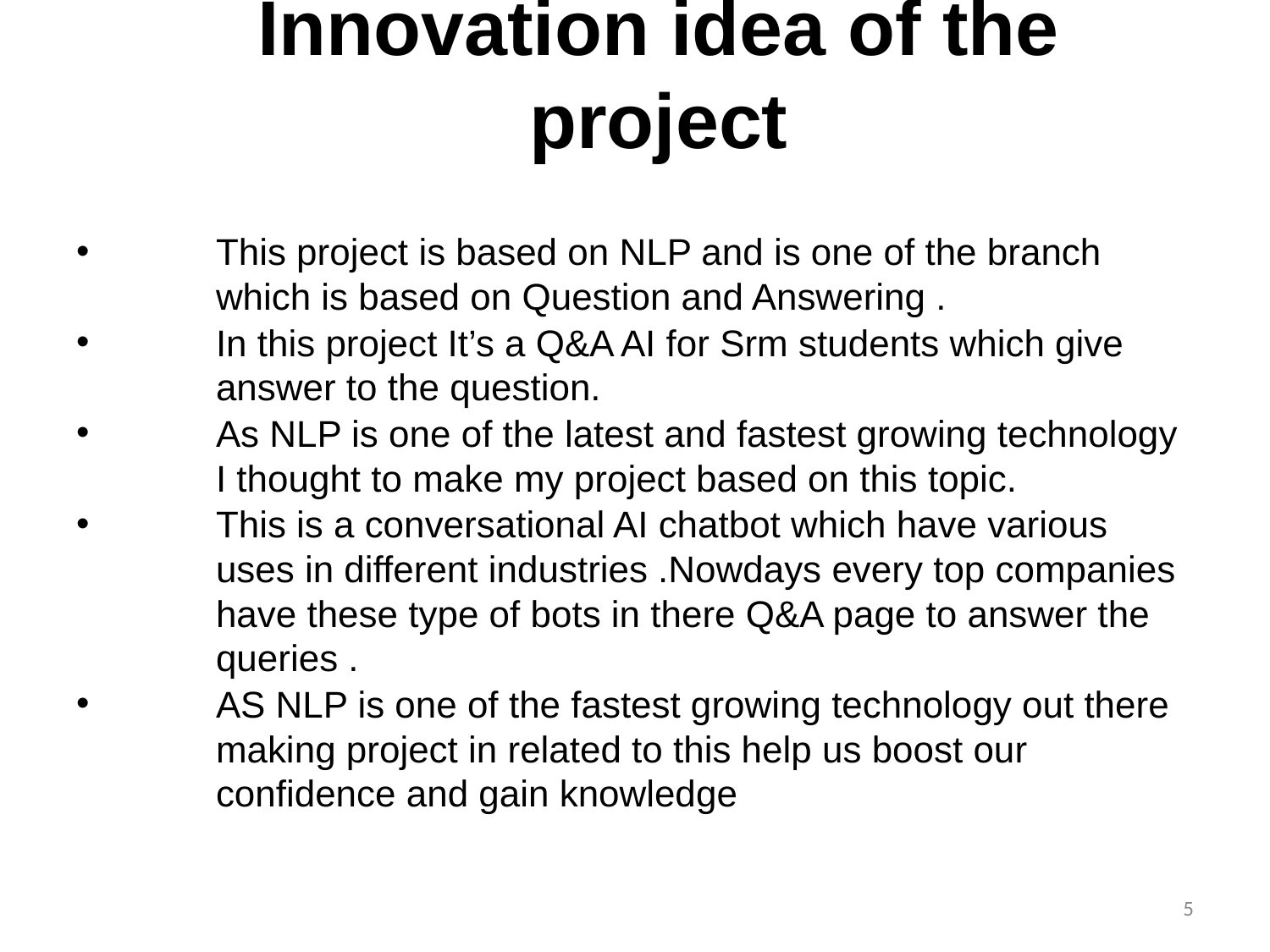

# Innovation idea of the project

This project is based on NLP and is one of the branch which is based on Question and Answering .
In this project It’s a Q&A AI for Srm students which give answer to the question.
As NLP is one of the latest and fastest growing technology I thought to make my project based on this topic.
This is a conversational AI chatbot which have various  uses in different industries .Nowdays every top companies have these type of bots in there Q&A page to answer the queries .
AS NLP is one of the fastest growing technology out there making project in related to this help us boost our confidence and gain knowledge

5